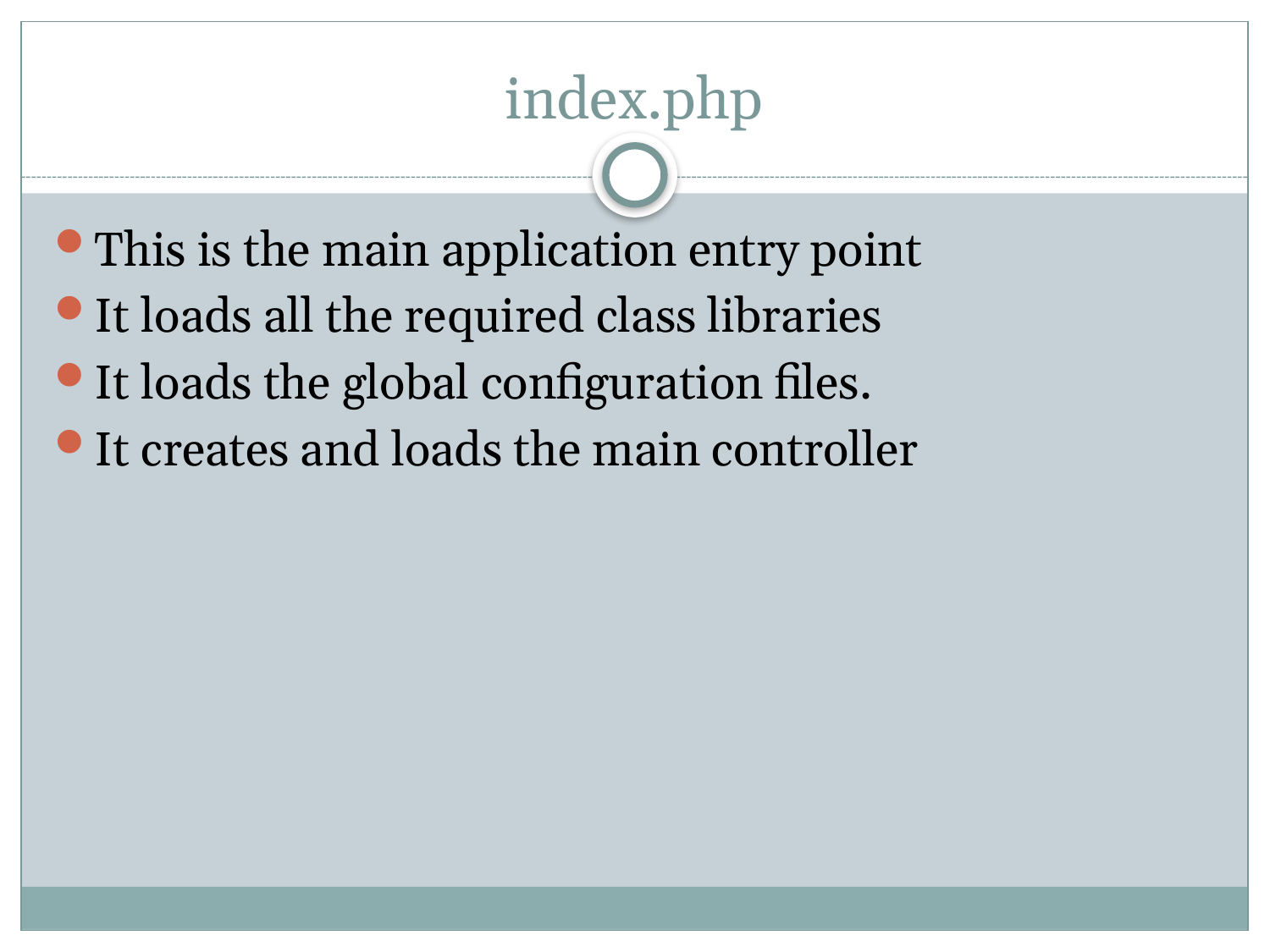

# index.php
This is the main application entry point
It loads all the required class libraries
It loads the global configuration files.
It creates and loads the main controller